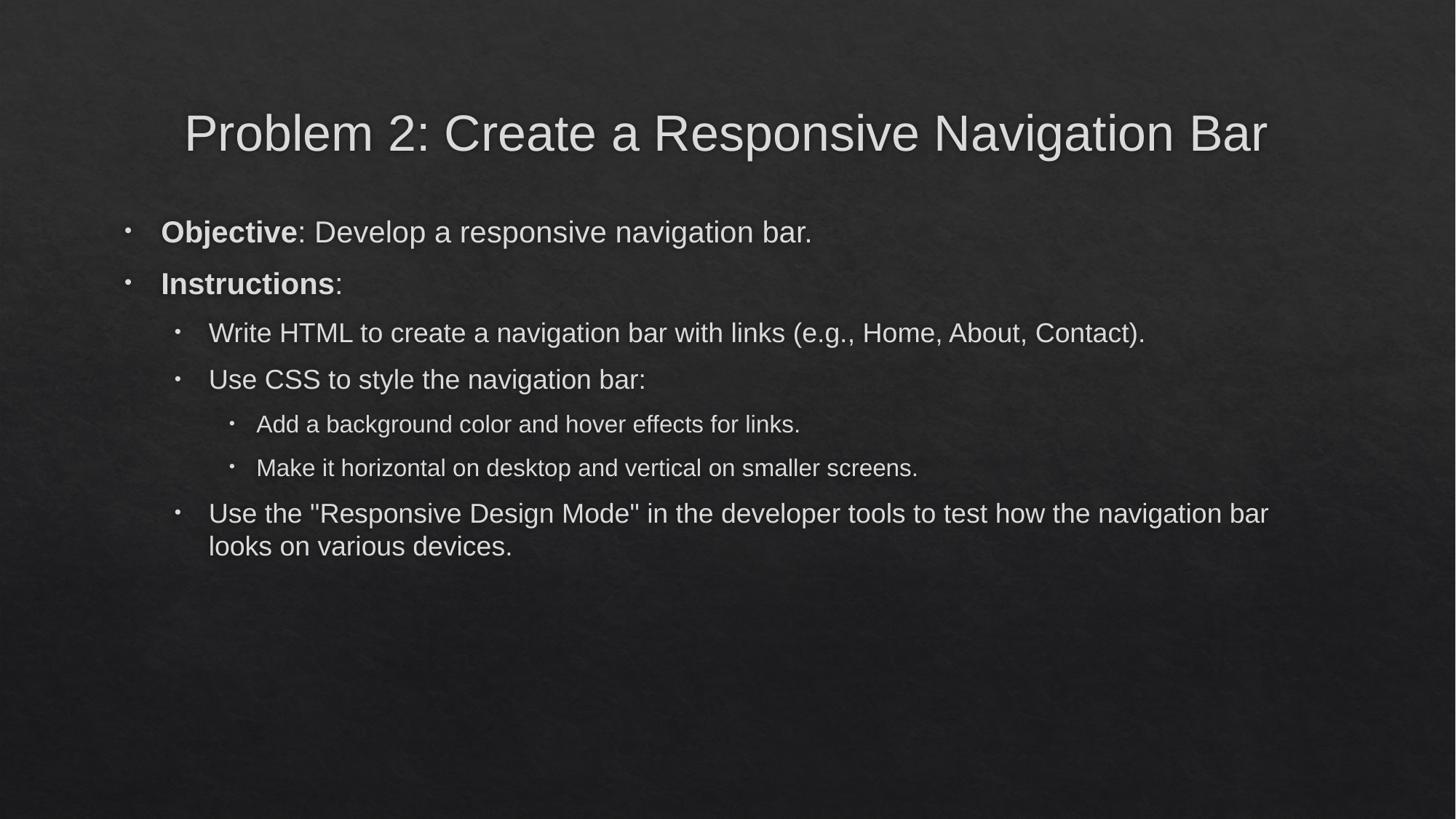

# Problem 2: Create a Responsive Navigation Bar
Objective: Develop a responsive navigation bar.
Instructions:
Write HTML to create a navigation bar with links (e.g., Home, About, Contact).
Use CSS to style the navigation bar:
Add a background color and hover effects for links.
Make it horizontal on desktop and vertical on smaller screens.
Use the "Responsive Design Mode" in the developer tools to test how the navigation bar looks on various devices.